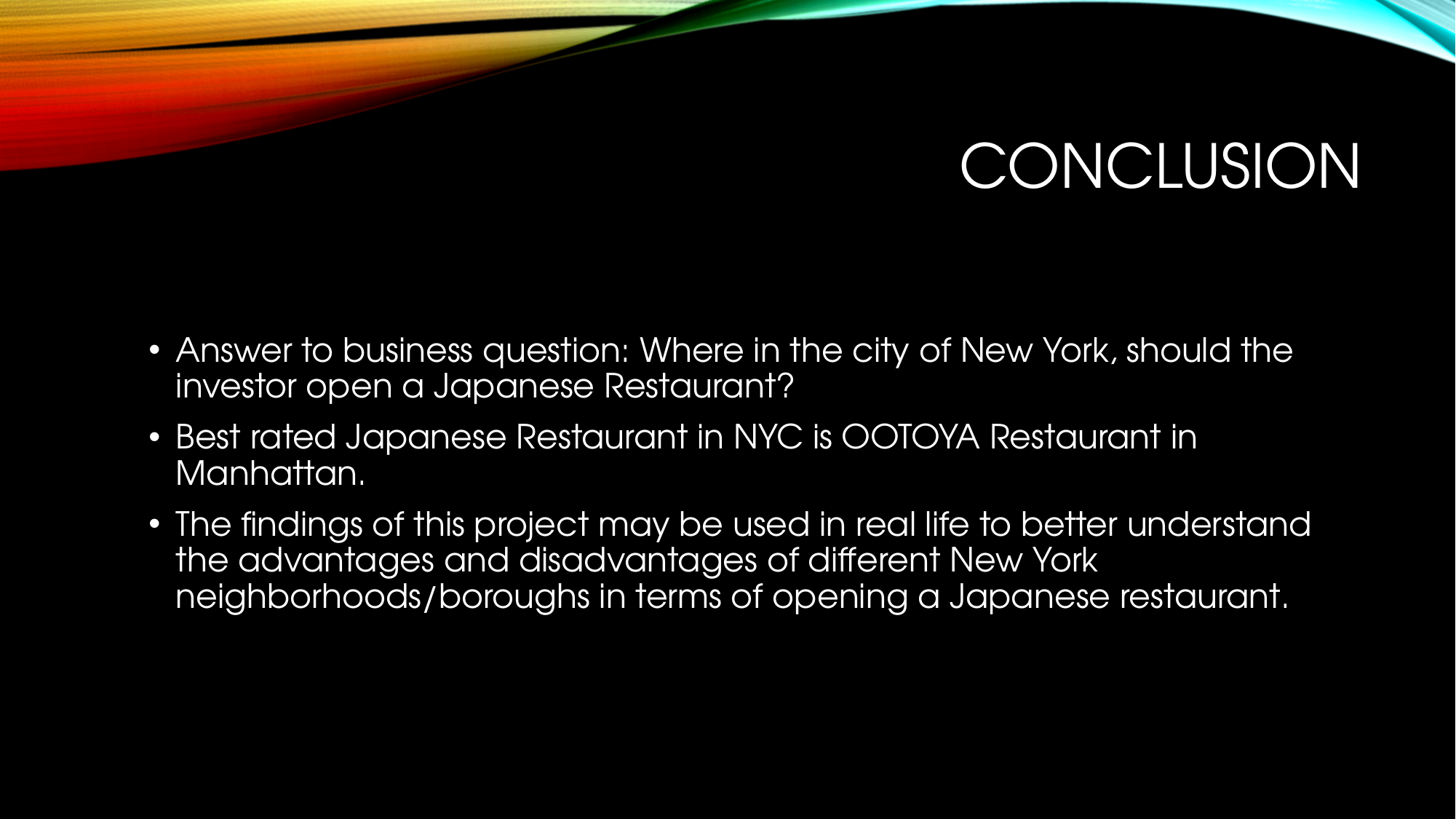

# Conclusion
Answer to business question: Where in the city of New York, should the investor open a Japanese Restaurant?
Best rated Japanese Restaurant in NYC is OOTOYA Restaurant in Manhattan.
The findings of this project may be used in real life to better understand the advantages and disadvantages of different New York neighborhoods/boroughs in terms of opening a Japanese restaurant.